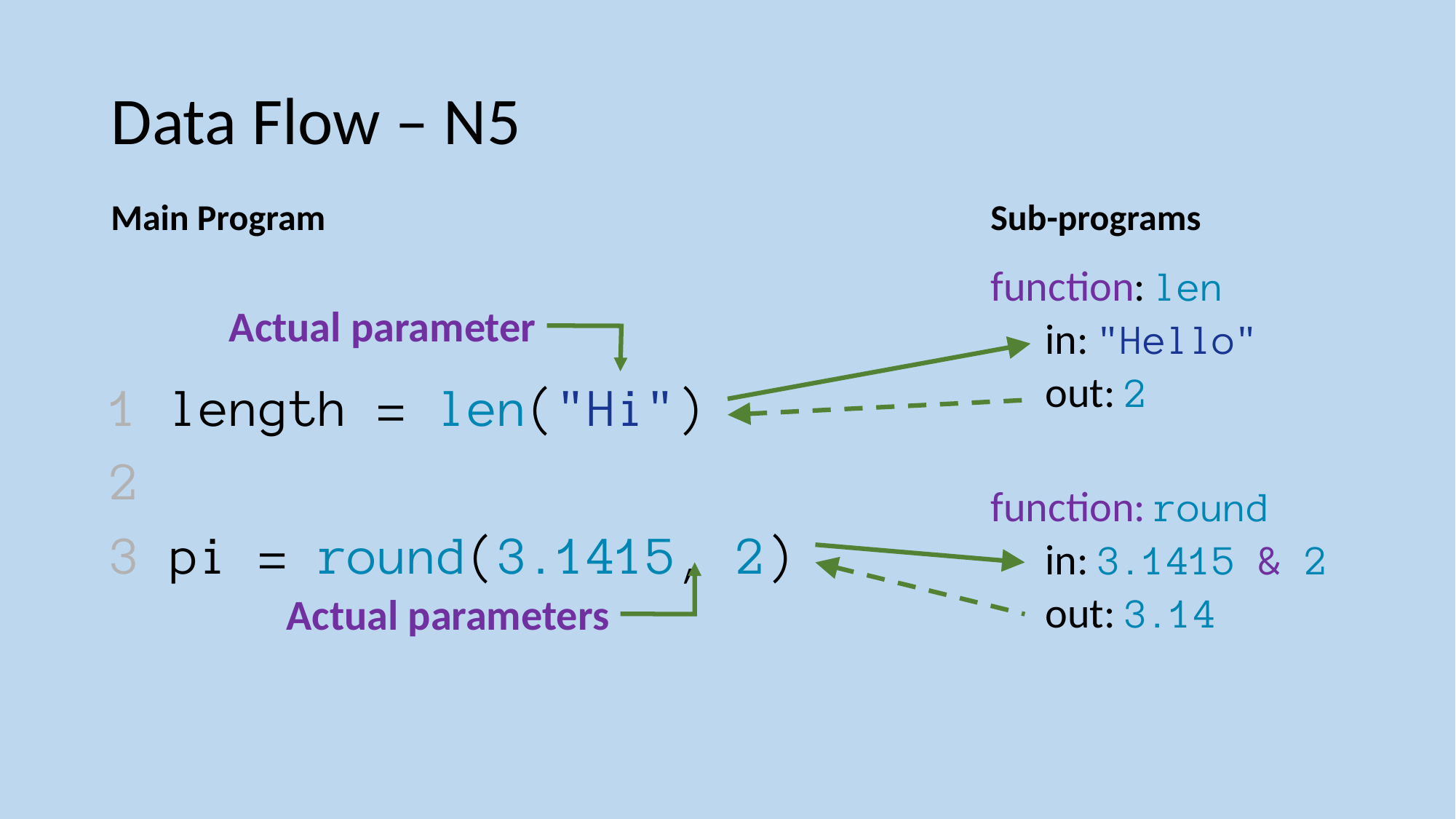

# Data Flow – N5
Main Program
Sub-programs
function: len
in: "Hello"
out: 2

function: round
in: 3.1415 & 2
out: 3.14
Actual parameter
1 length = len("Hi")
2
3 pi = round(3.1415, 2)
Actual parameters